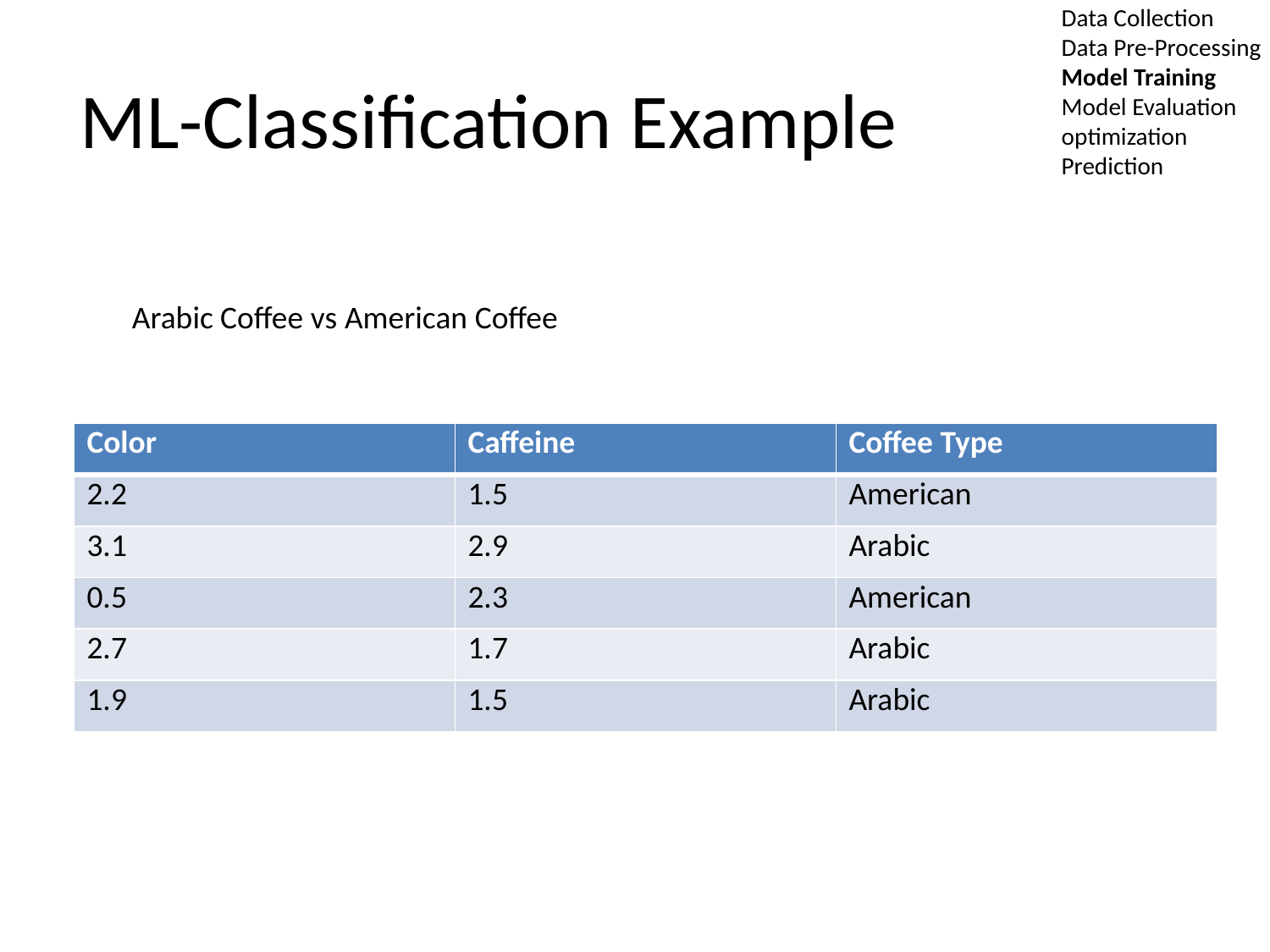

Data Collection
Data Pre-Processing
Model Training
Model Evaluation
optimization
Prediction

# ML-Classification Example
Arabic Coffee vs American Coffee
| Color | Caffeine | Coffee Type |
| --- | --- | --- |
| 2.2 | 1.5 | American |
| 3.1 | 2.9 | Arabic |
| 0.5 | 2.3 | American |
| 2.7 | 1.7 | Arabic |
| 1.9 | 1.5 | Arabic |